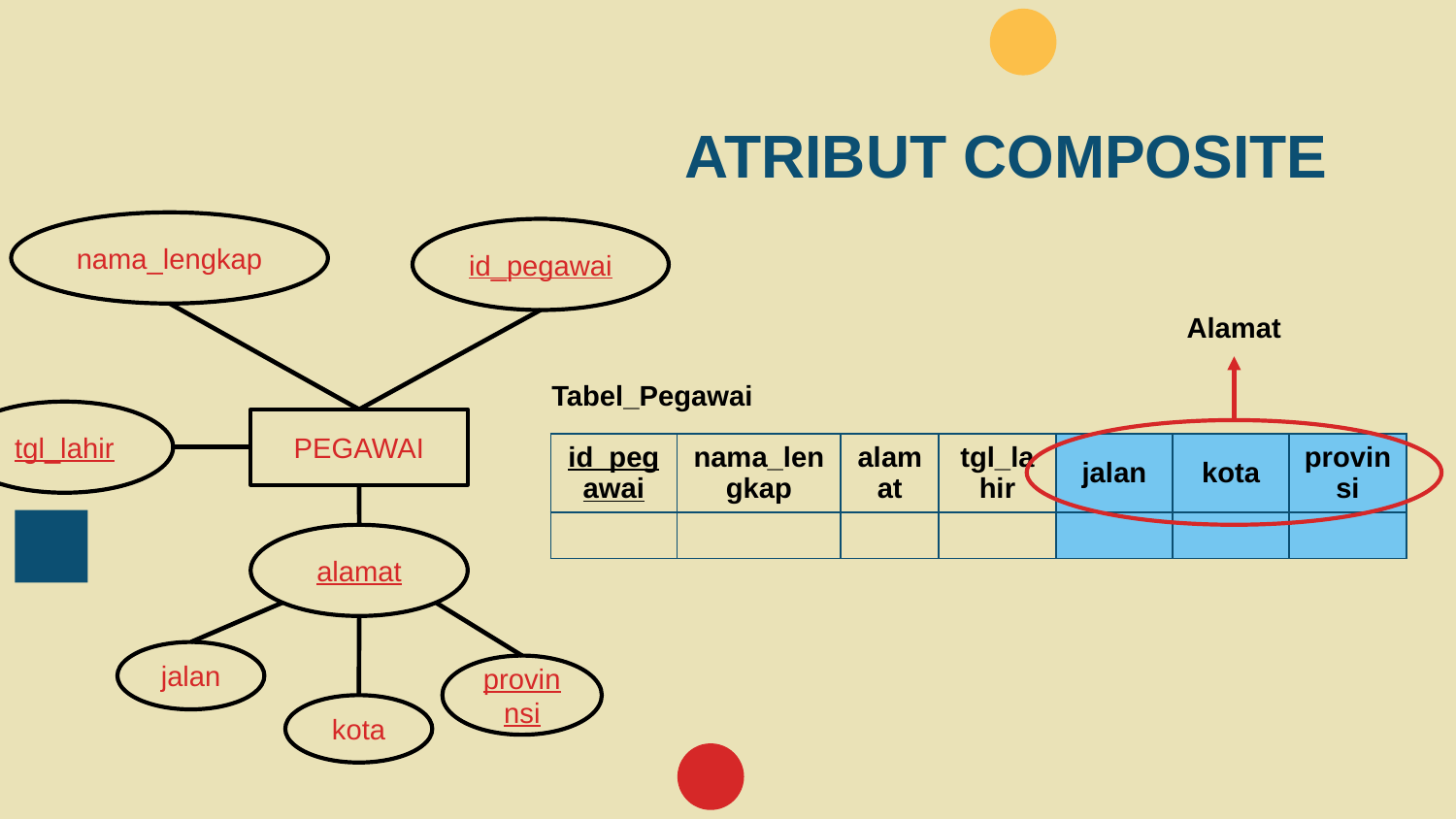

# ATRIBUT COMPOSITE
nama_lengkap
id_pegawai
Alamat
Tabel_Pegawai
tgl_lahir
PEGAWAI

| id\_pegawai | nama\_lengkap | alamat | tgl\_lahir | jalan | kota | provinsi |
| --- | --- | --- | --- | --- | --- | --- |
|  |  |  |  |  |  |  |
alamat
jalan
provinnsi
kota